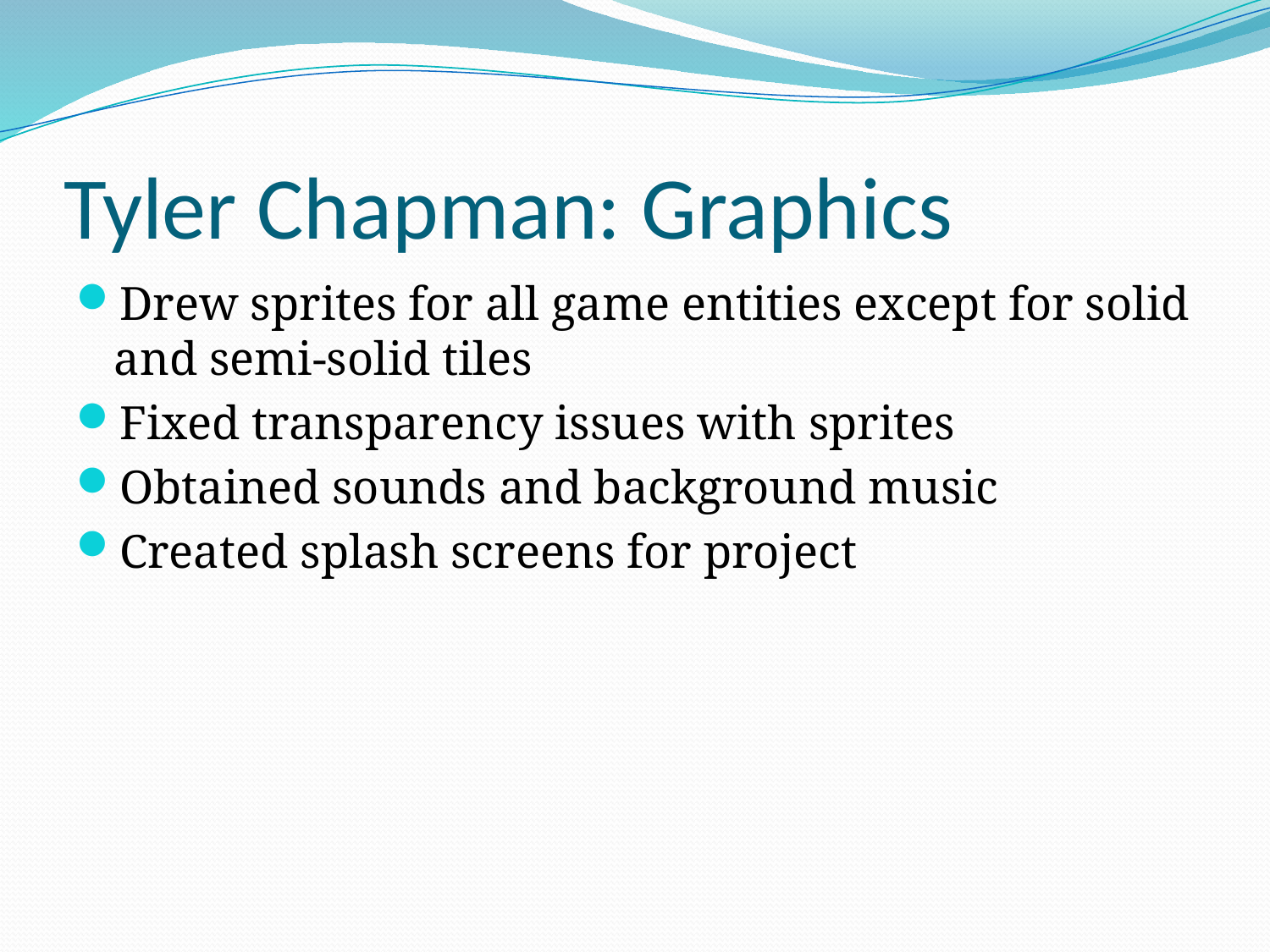

# Tyler Chapman: Graphics
Drew sprites for all game entities except for solid and semi-solid tiles
Fixed transparency issues with sprites
Obtained sounds and background music
Created splash screens for project